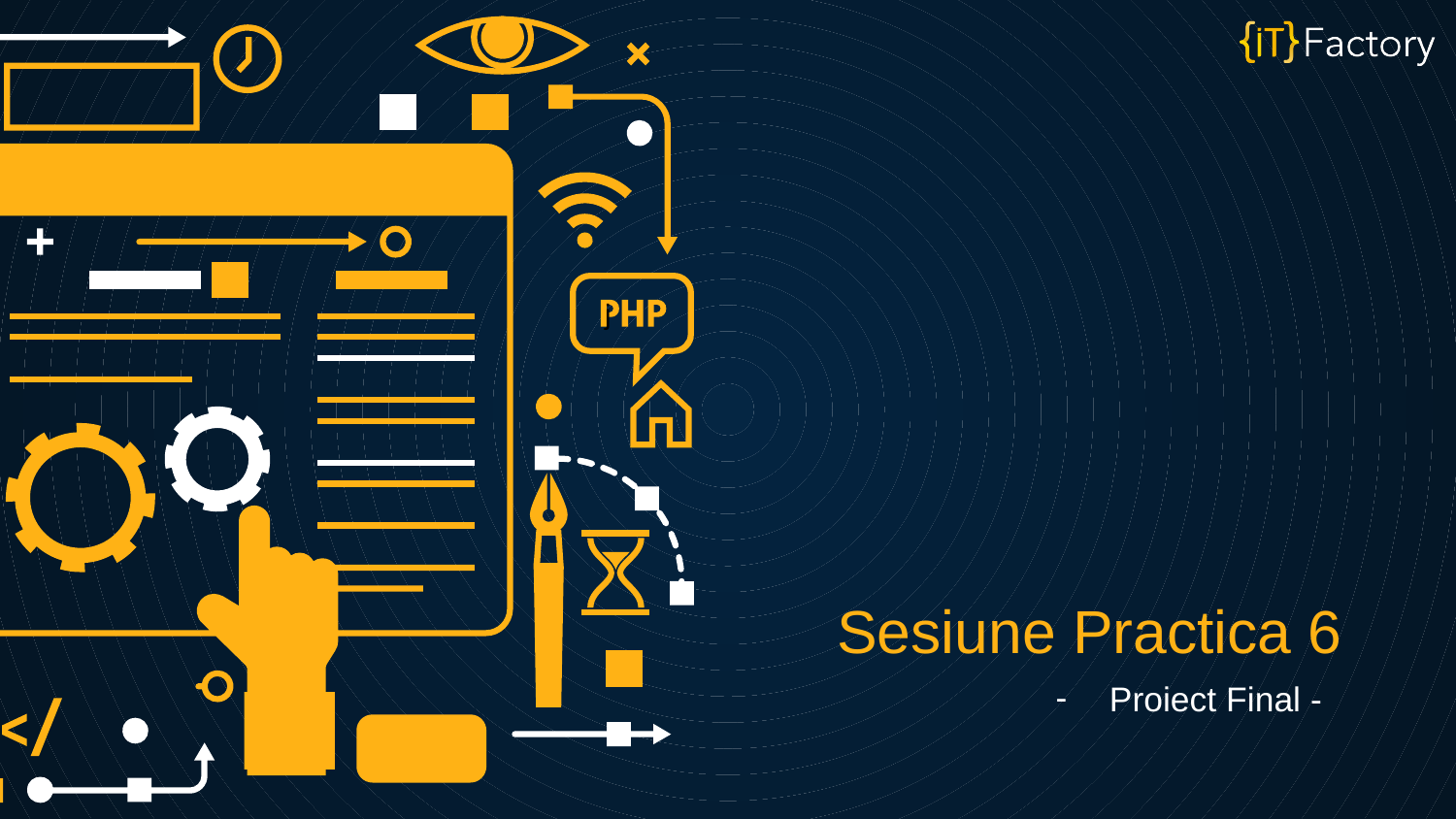

j

# Sesiune Practica 6

Proiect Final -